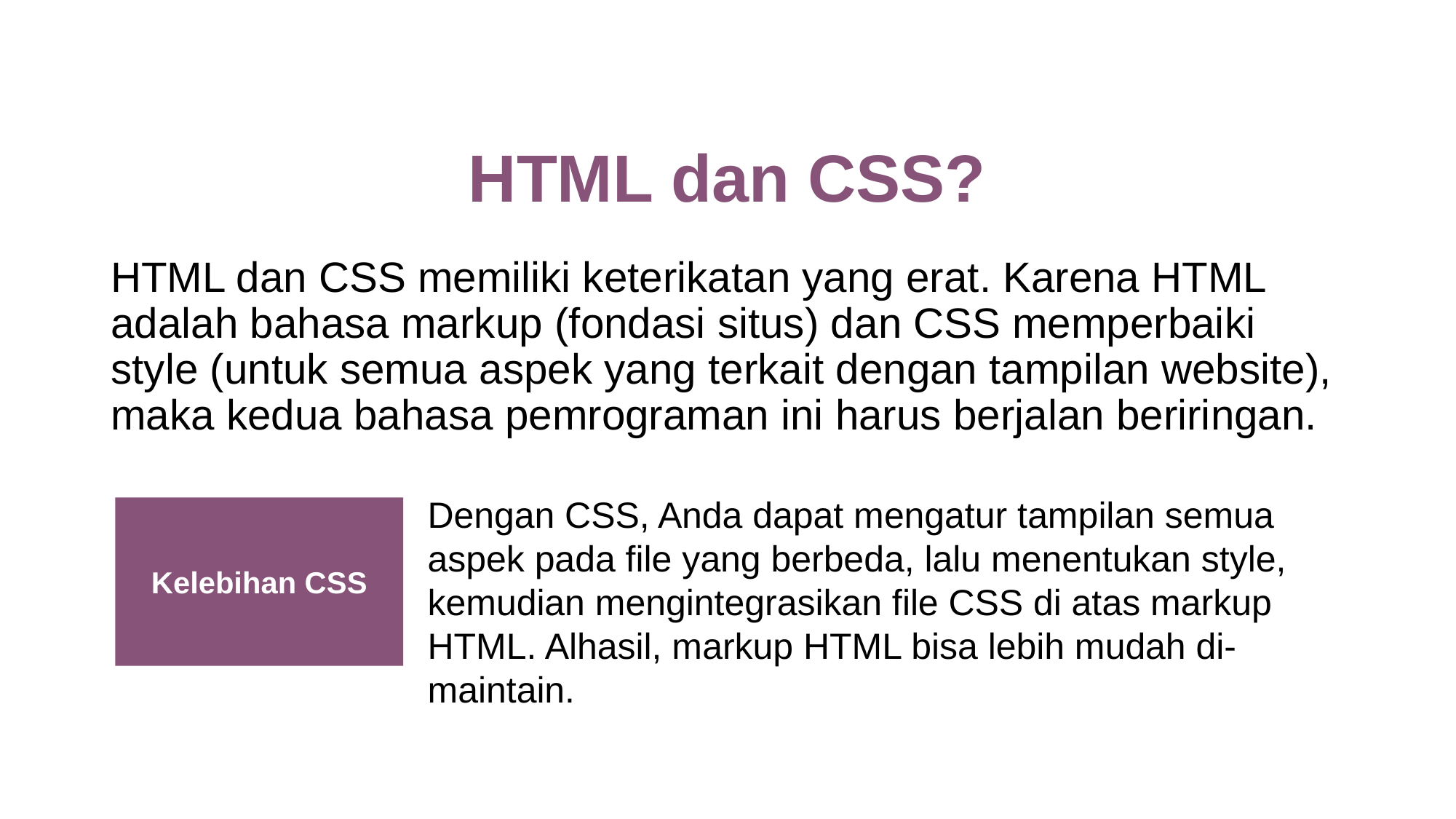

# HTML dan CSS?
HTML dan CSS memiliki keterikatan yang erat. Karena HTML adalah bahasa markup (fondasi situs) dan CSS memperbaiki style (untuk semua aspek yang terkait dengan tampilan website), maka kedua bahasa pemrograman ini harus berjalan beriringan.
Dengan CSS, Anda dapat mengatur tampilan semua aspek pada file yang berbeda, lalu menentukan style, kemudian mengintegrasikan file CSS di atas markup HTML. Alhasil, markup HTML bisa lebih mudah di-maintain.
Kelebihan CSS